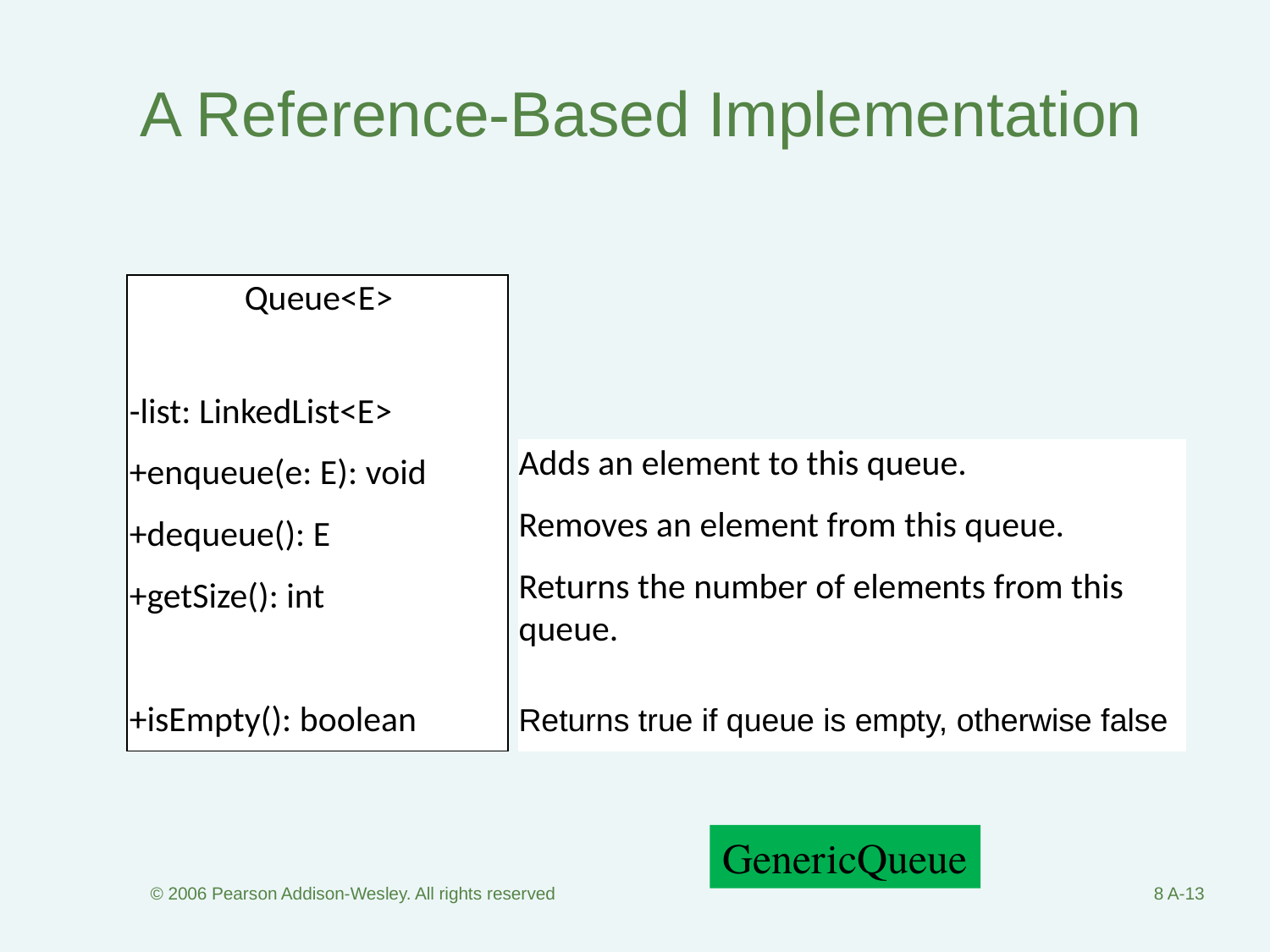

# A Reference-Based Implementation
Queue<E>

-list: LinkedList<E>
+enqueue(e: E): void
+dequeue(): E
+getSize(): int

+isEmpty(): boolean
Adds an element to this queue.
Removes an element from this queue.
Returns the number of elements from this queue.

Returns true if queue is empty, otherwise false
GenericQueue
© 2006 Pearson Addison-Wesley. All rights reserved
8 A-13